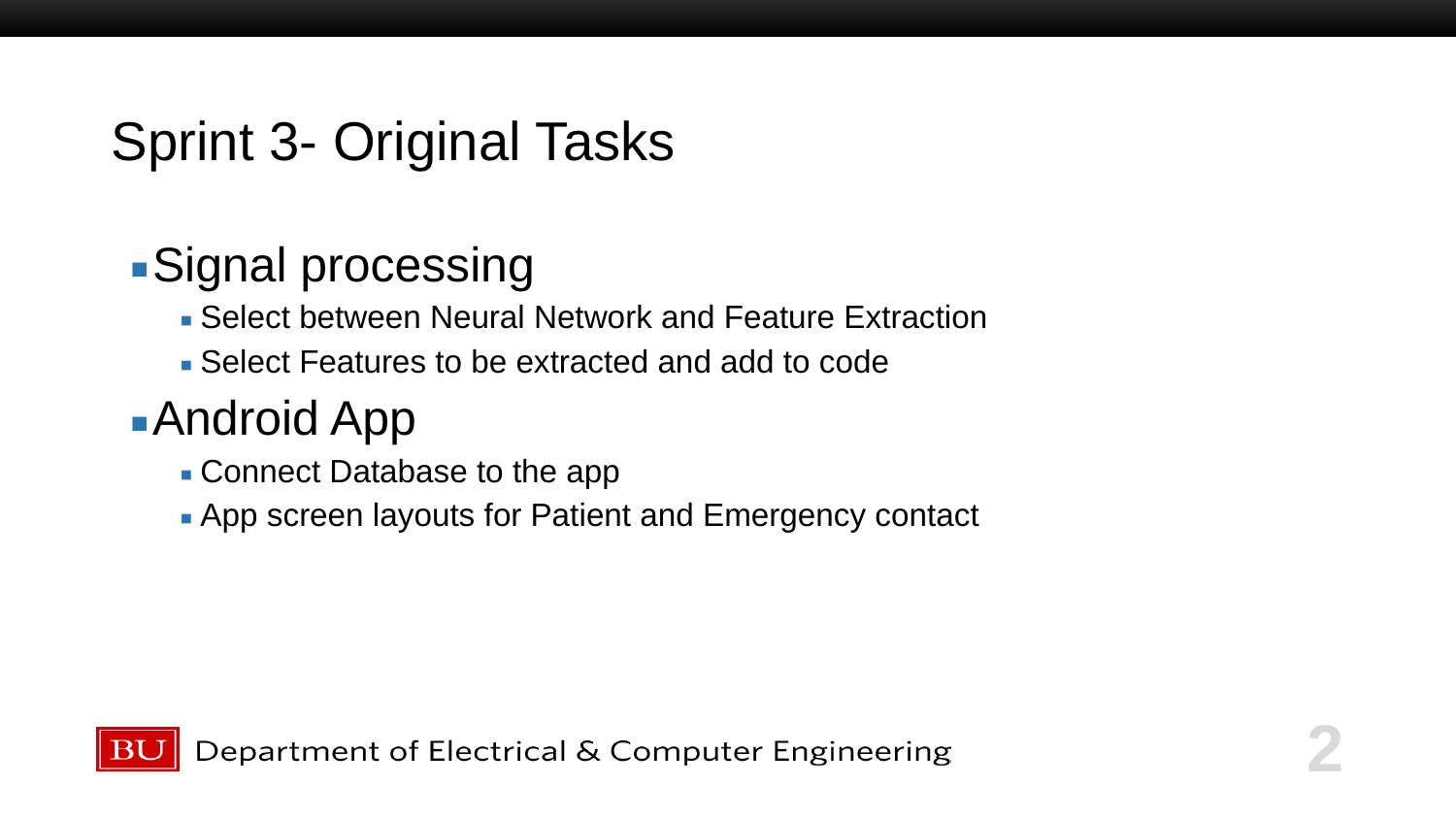

# Sprint 3- Original Tasks
Signal processing
Select between Neural Network and Feature Extraction
Select Features to be extracted and add to code
Android App
Connect Database to the app
App screen layouts for Patient and Emergency contact
2